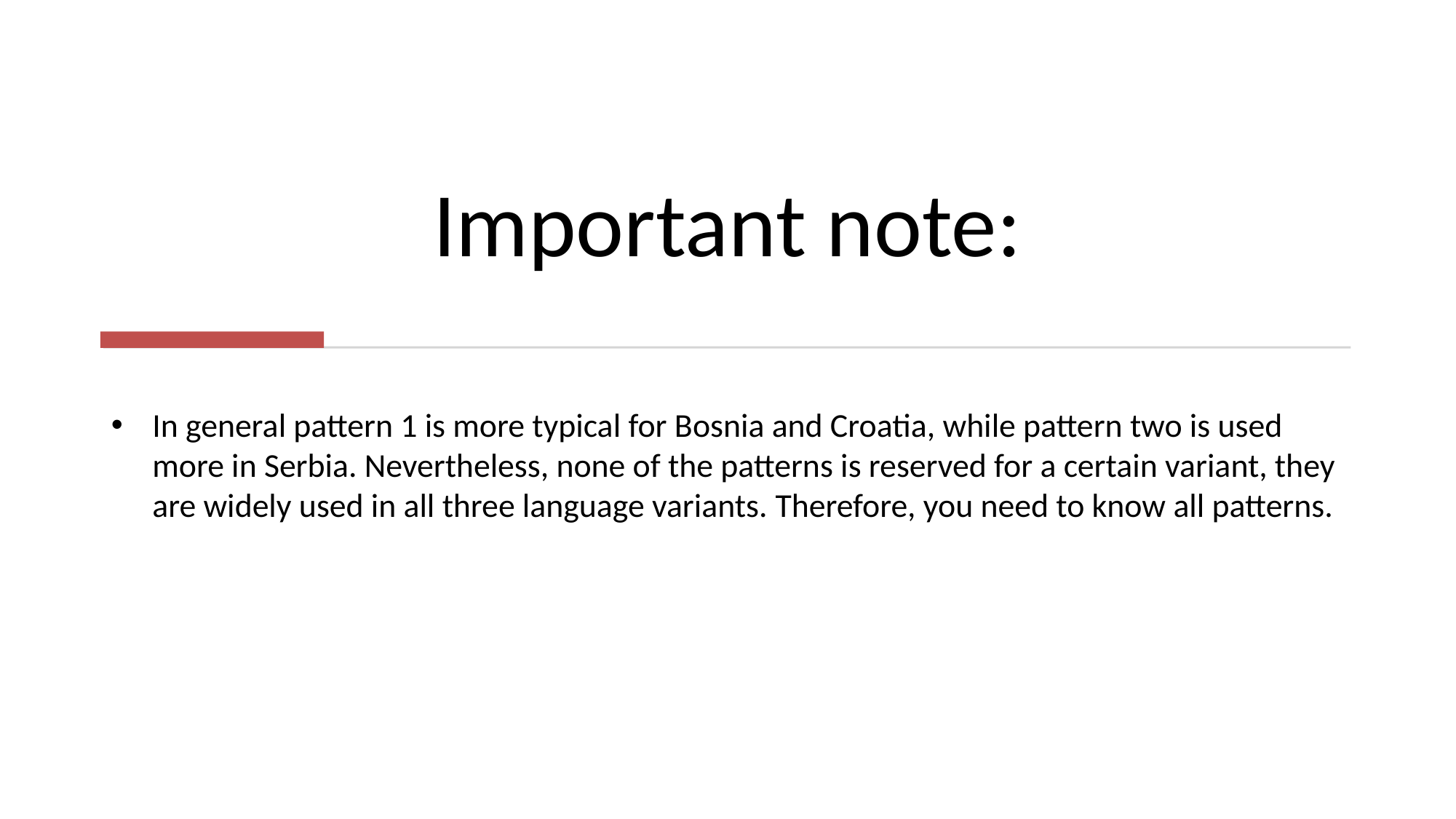

# Important note:

In general pattern 1 is more typical for Bosnia and Croatia, while pattern two is used more in Serbia. Nevertheless, none of the patterns is reserved for a certain variant, they are widely used in all three language variants. Therefore, you need to know all patterns.